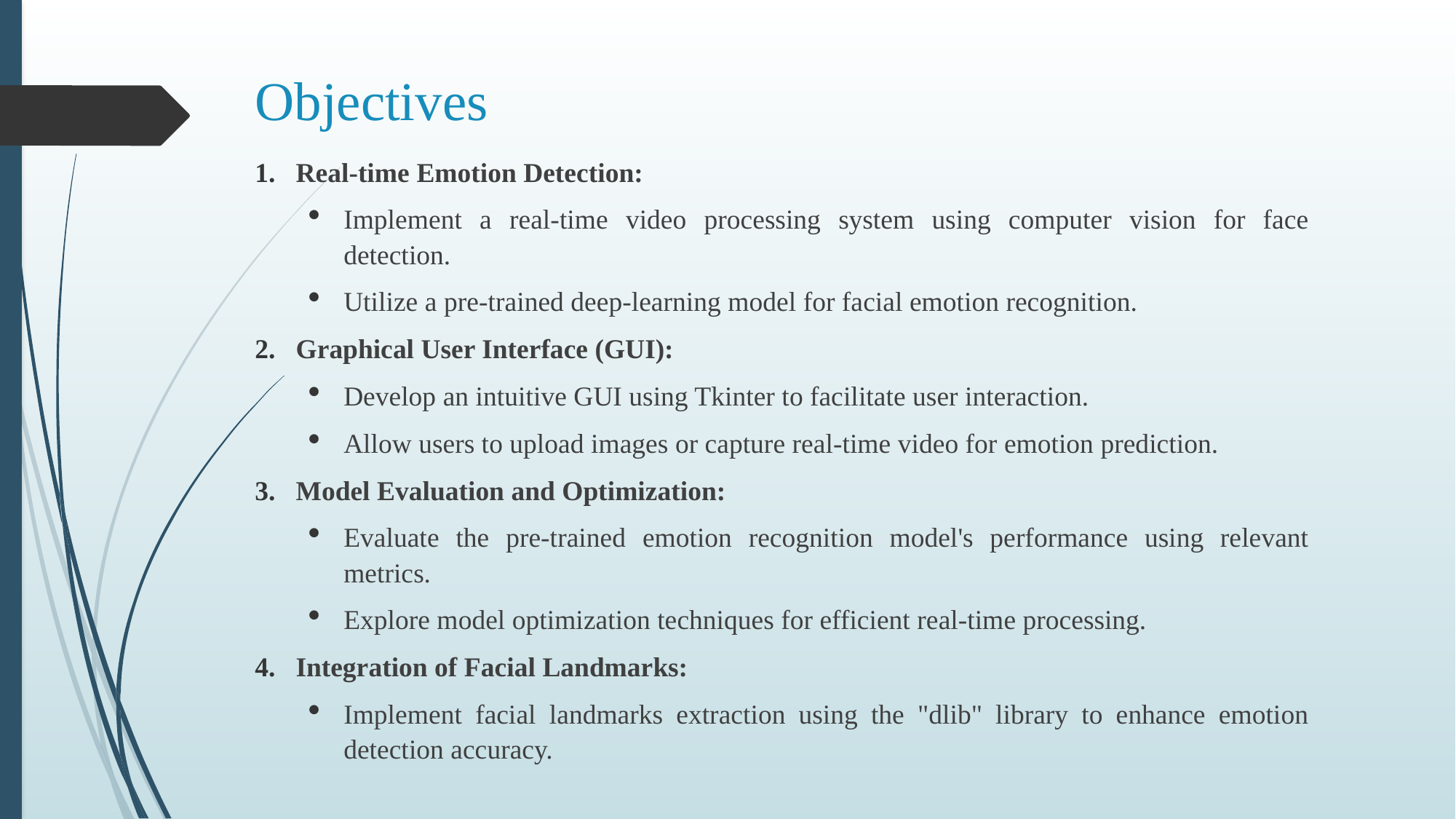

# Objectives
Real-time Emotion Detection:
Implement a real-time video processing system using computer vision for face detection.
Utilize a pre-trained deep-learning model for facial emotion recognition.
Graphical User Interface (GUI):
Develop an intuitive GUI using Tkinter to facilitate user interaction.
Allow users to upload images or capture real-time video for emotion prediction.
Model Evaluation and Optimization:
Evaluate the pre-trained emotion recognition model's performance using relevant metrics.
Explore model optimization techniques for efficient real-time processing.
Integration of Facial Landmarks:
Implement facial landmarks extraction using the "dlib" library to enhance emotion detection accuracy.